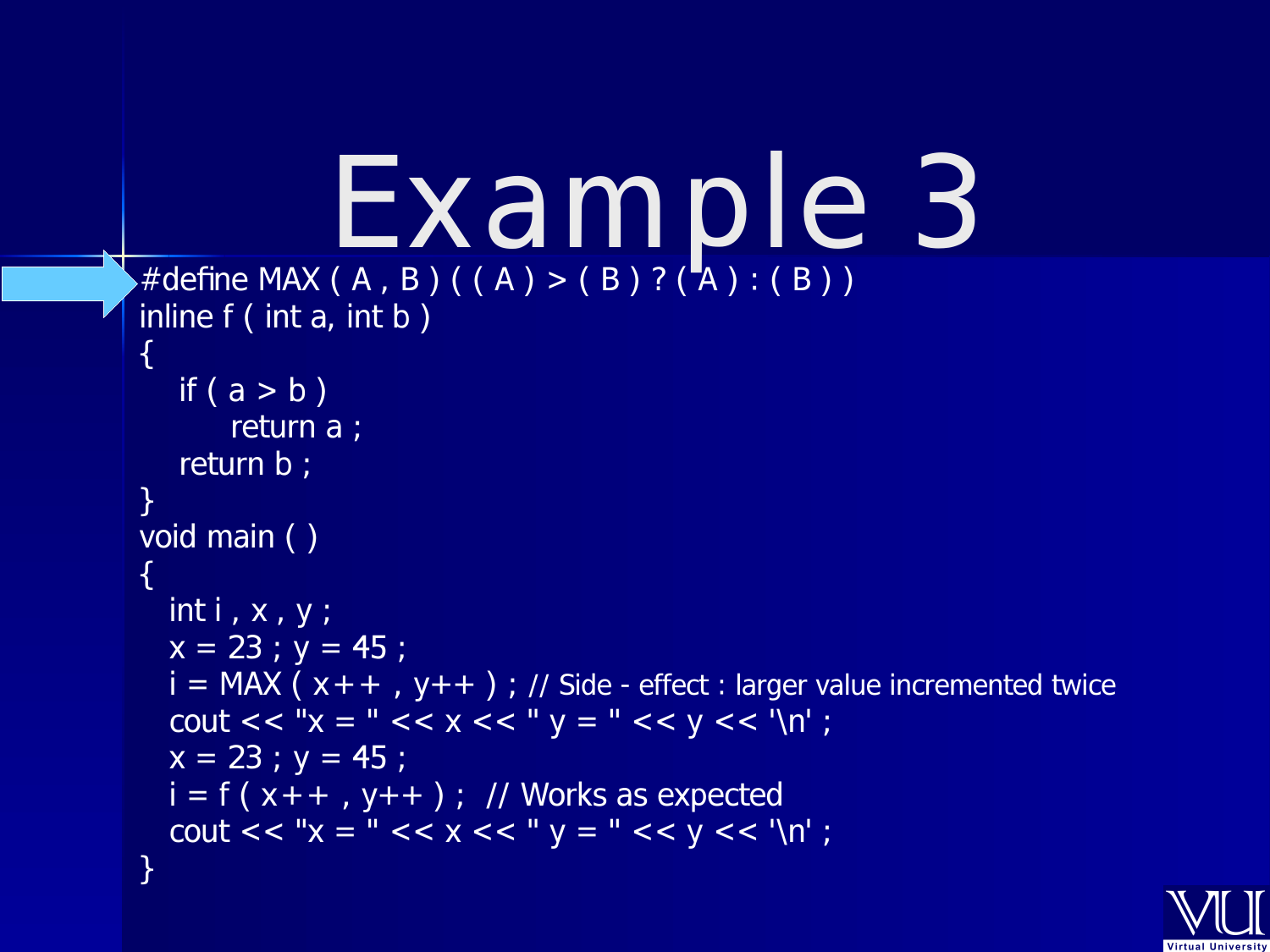

# Example 3

#define MAX ( A , B ) ( ( A ) > ( B ) ? ( A ) : ( B ) )
inline f ( int a, int b )
{
    if ( a > b )
	      return a ;
    return b ;
}
void main ( )
{
   int i , x , y ;
   x = 23 ; y = 45 ;
   i = MAX ( x++ , y++ ) ; // Side - effect : larger value incremented twice
   cout << "x = " << x << " y = " << y << '\n' ;
   x = 23 ; y = 45 ;
   i = f ( x++ , y++ ) ;  // Works as expected
   cout << "x = " << x << " y = " << y << '\n' ;
}